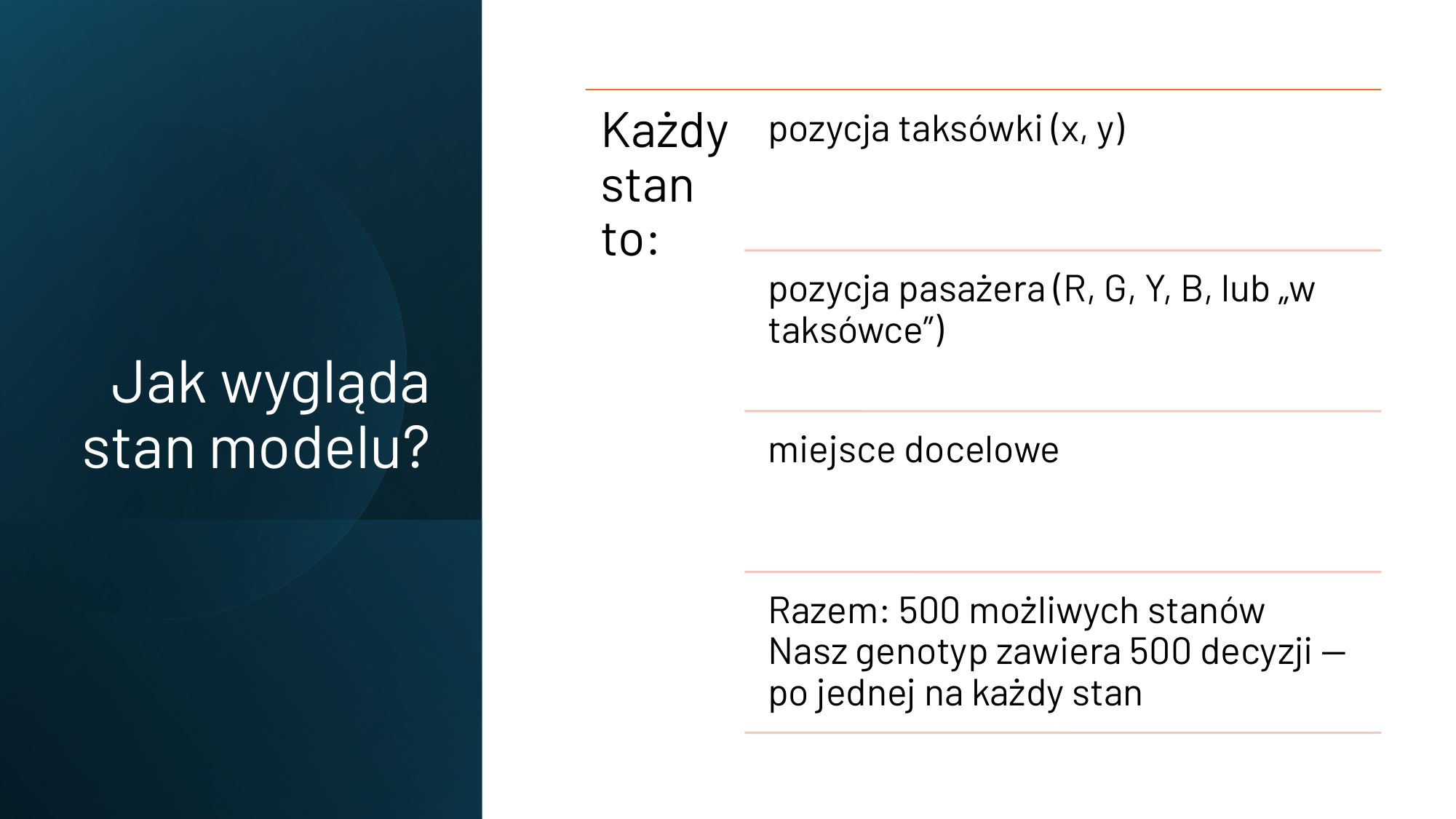

Każdy stan to:
pozycja taksówki (x, y)
pozycja pasażera (R, G, Y, B, lub „w taksówce”)
miejsce docelowe
Razem: 500 możliwych stanów
Nasz genotyp zawiera 500 decyzji — po jednej na każdy stan

# Jak wygląda stan modelu?